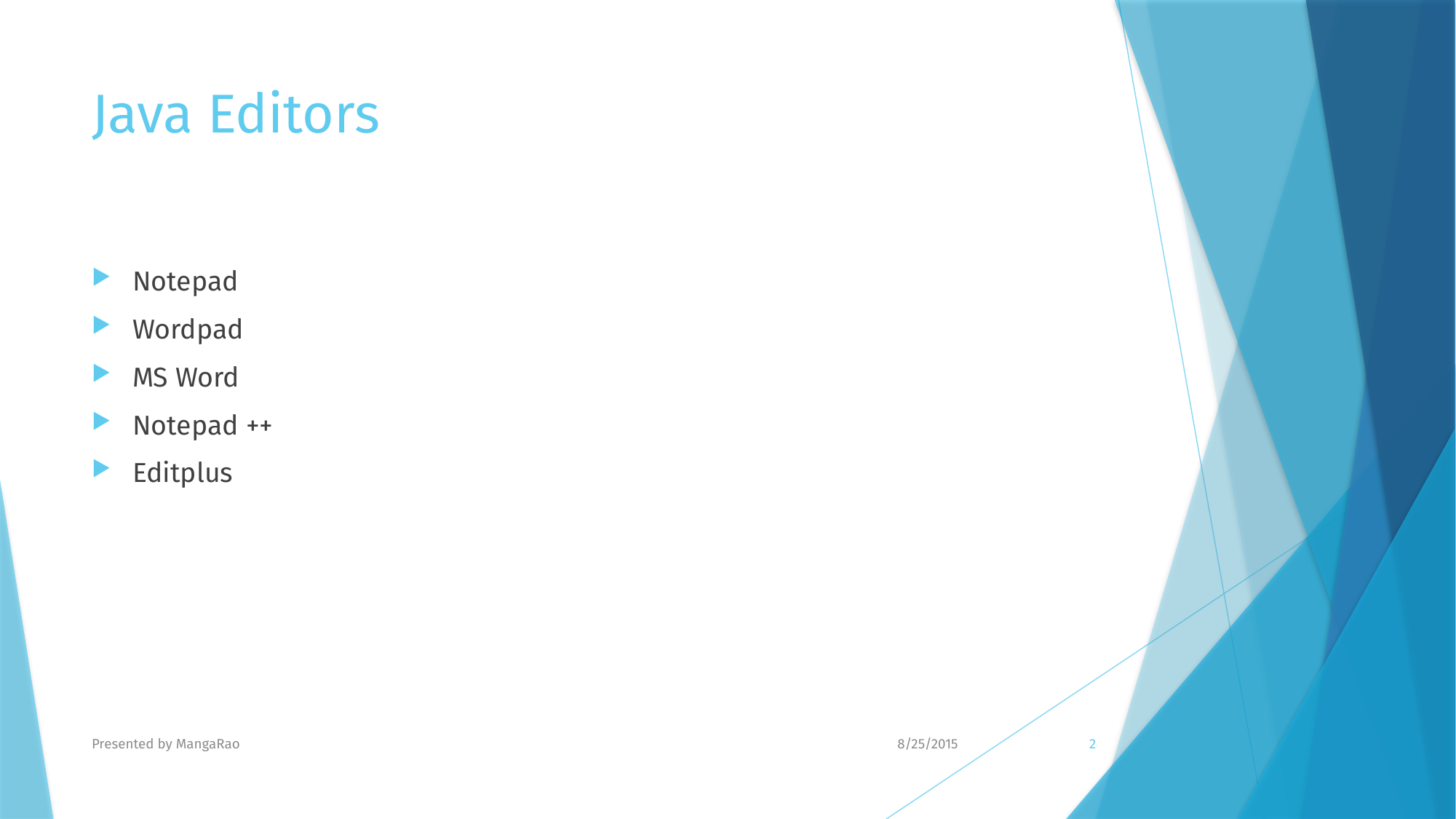

# Java Editors
Notepad
Wordpad
MS Word
Notepad ++
Editplus
Presented by MangaRao
8/25/2015
2